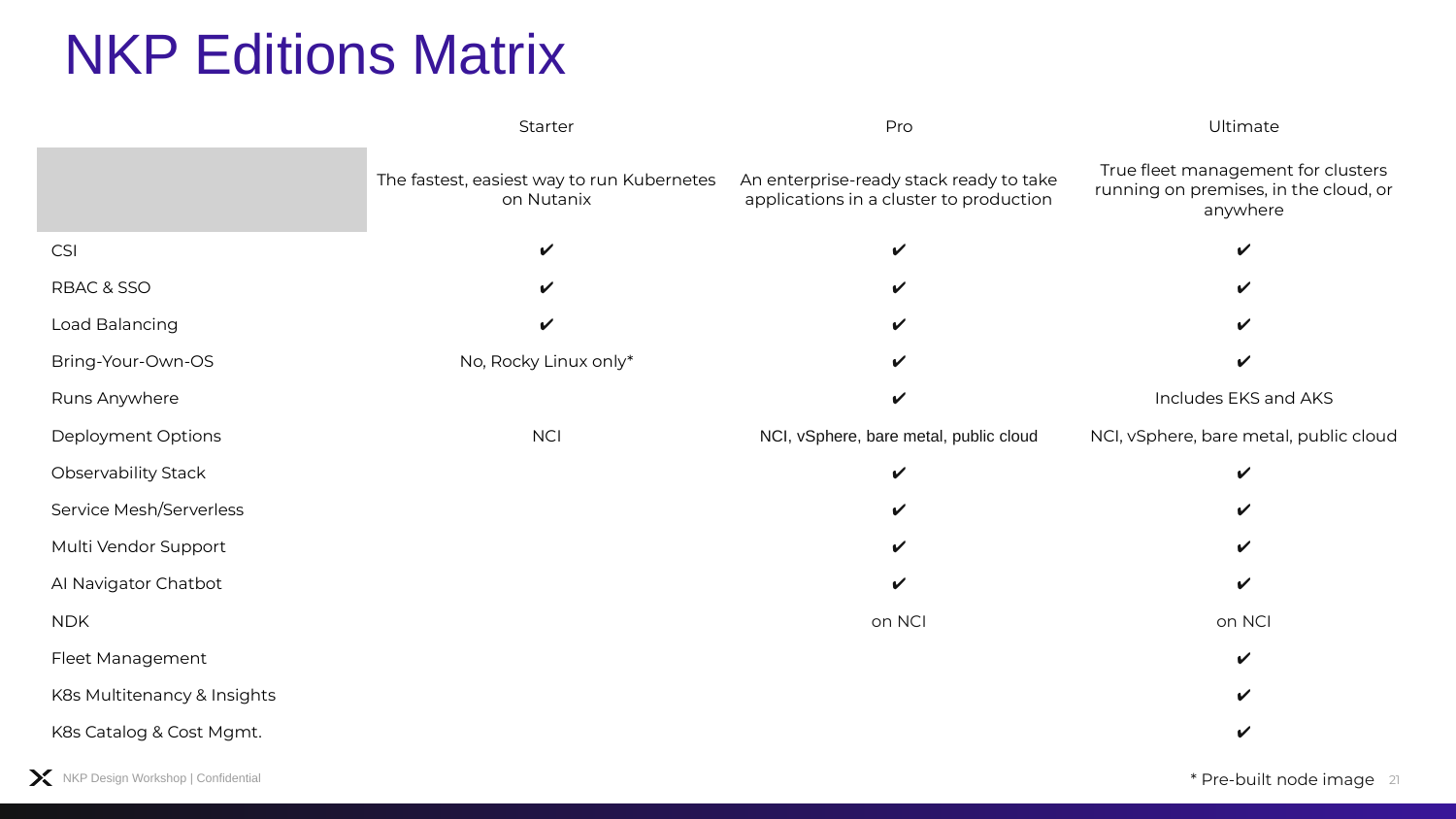

# NKP Editions Matrix
|  | Starter | Pro | Ultimate |
| --- | --- | --- | --- |
|  | The fastest, easiest way to run Kubernetes on Nutanix | An enterprise-ready stack ready to take applications in a cluster to production | True fleet management for clusters running on premises, in the cloud, or anywhere |
| CSI | ✔ | ✔ | ✔ |
| RBAC & SSO | ✔ | ✔ | ✔ |
| Load Balancing | ✔ | ✔ | ✔ |
| Bring-Your-Own-OS | No, Rocky Linux only\* | ✔ | ✔ |
| Runs Anywhere |  | ✔ | Includes EKS and AKS |
| Deployment Options | NCI | NCI, vSphere, bare metal, public cloud | NCI, vSphere, bare metal, public cloud |
| Observability Stack |  | ✔ | ✔ |
| Service Mesh/Serverless |  | ✔ | ✔ |
| Multi Vendor Support |  | ✔ | ✔ |
| AI Navigator Chatbot |  | ✔ | ✔ |
| NDK |  | on NCI | on NCI |
| Fleet Management |  |  | ✔ |
| K8s Multitenancy & Insights |  |  | ✔ |
| K8s Catalog & Cost Mgmt. |  |  | ✔ |
NKP Design Workshop | Confidential
21
* Pre-built node image